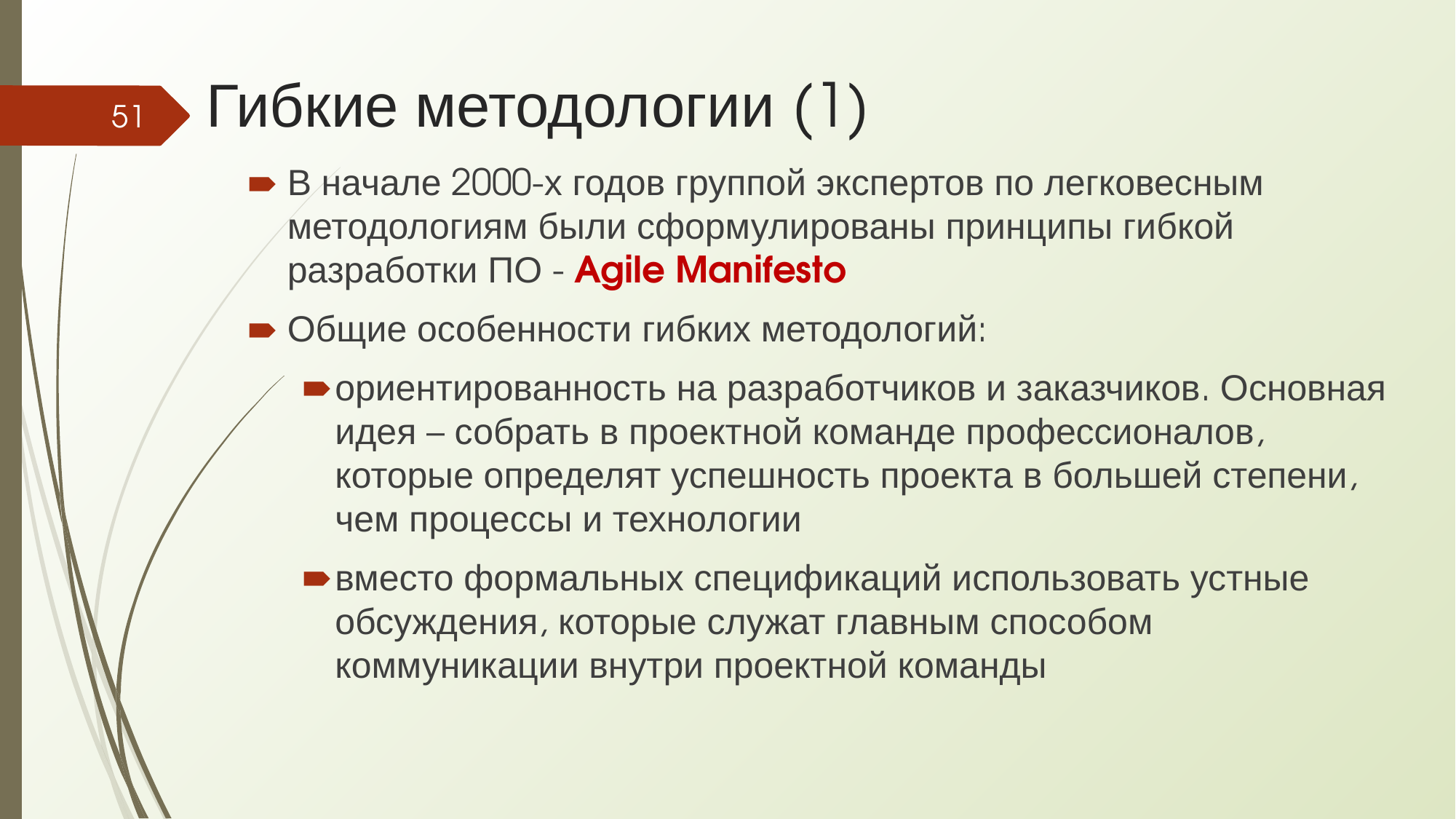

# Гибкие методологии (1)
51
В начале 2000-х годов группой экспертов по легковесным методологиям были сформулированы принципы гибкой разработки ПО - Agile Manifesto
Общие особенности гибких методологий:
ориентированность на разработчиков и заказчиков. Основная идея – собрать в проектной команде профессионалов, которые определят успешность проекта в большей степени, чем процессы и технологии
вместо формальных спецификаций использовать устные обсуждения, которые служат главным способом коммуникации внутри проектной команды